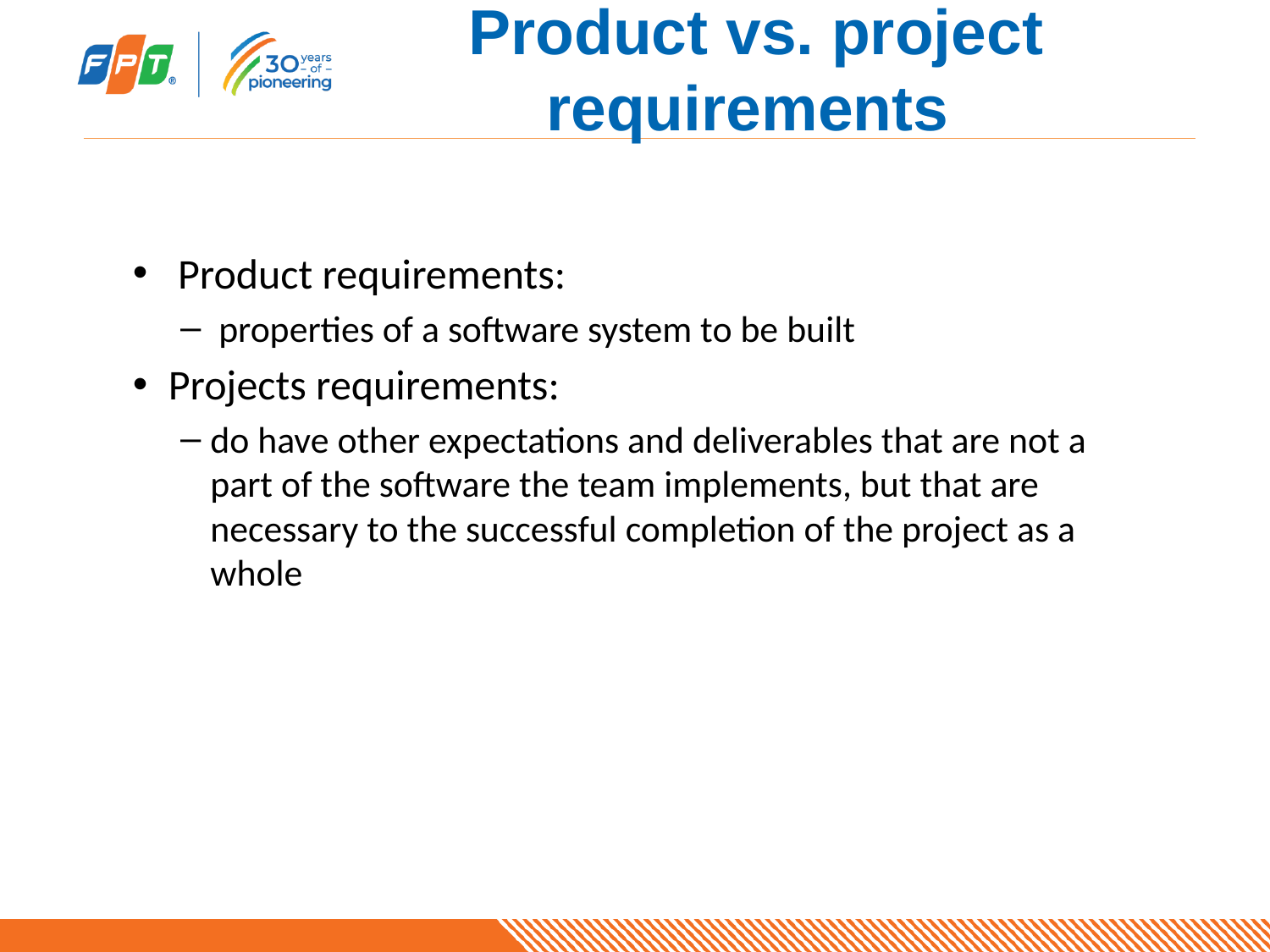

# Product vs. project requirements
 Product requirements:
 properties of a software system to be built
Projects requirements:
do have other expectations and deliverables that are not a part of the software the team implements, but that are necessary to the successful completion of the project as a whole